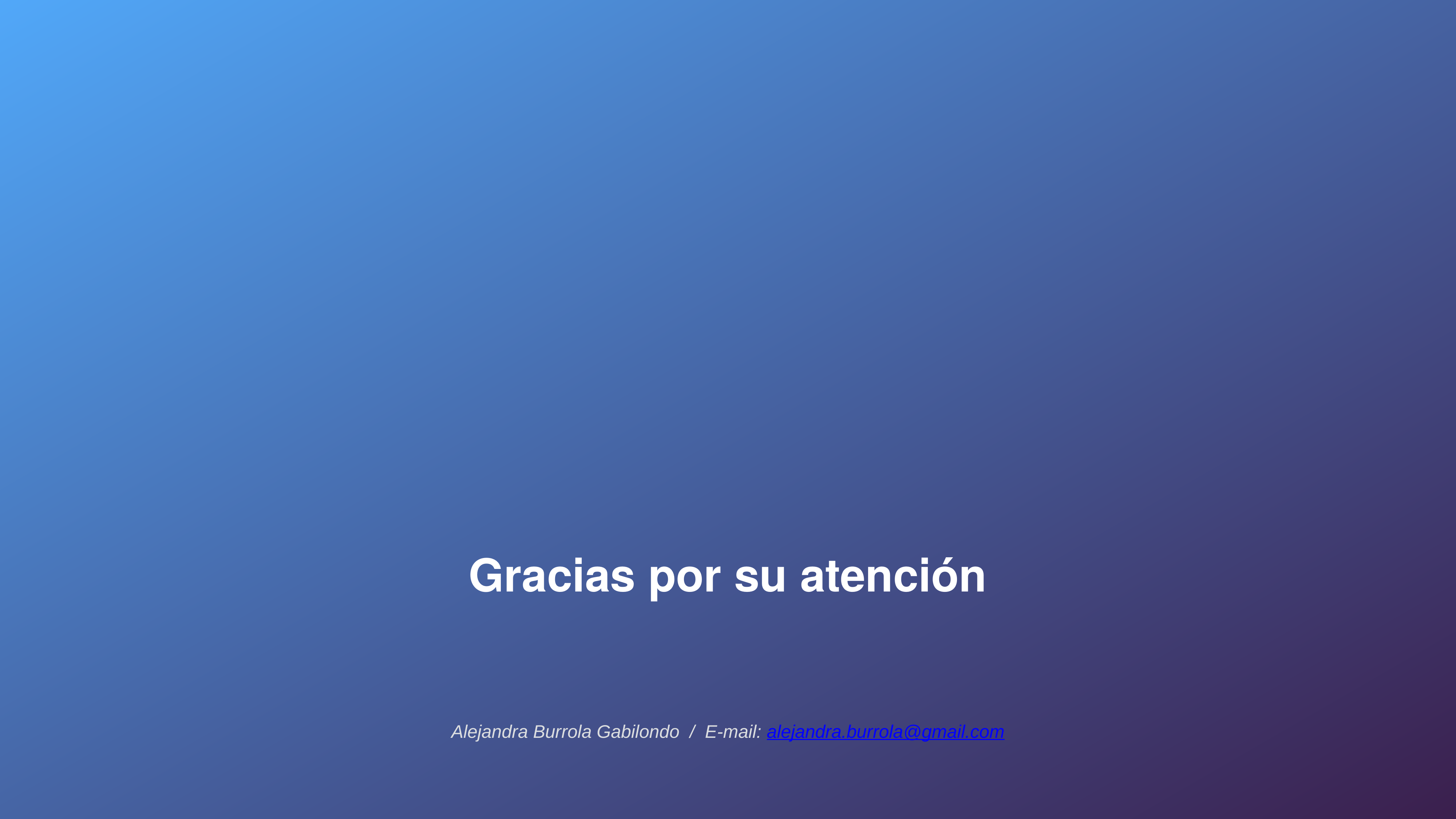

# Gracias por su atención
Alejandra Burrola Gabilondo  /  E-mail: alejandra.burrola@gmail.com